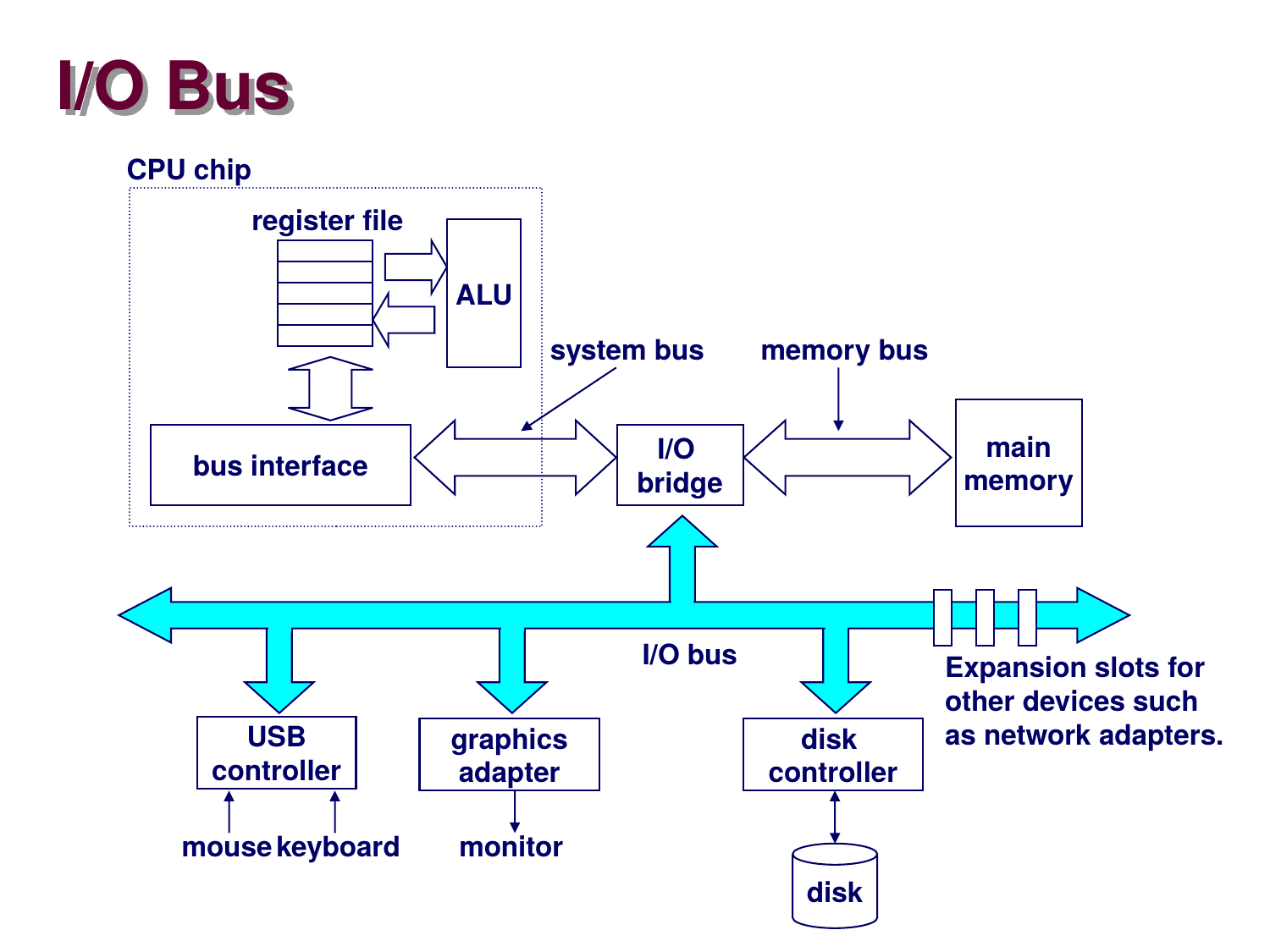

# I/O Bus
CPU chip

register file
ALU

system bus
memory bus

main
memory

bus interface
I/O
bridge

I/O bus
Expansion slots for
other devices such
as network adapters.

USB
controller
graphics
adapter
disk
controller

mouse
keyboard
monitor
disk